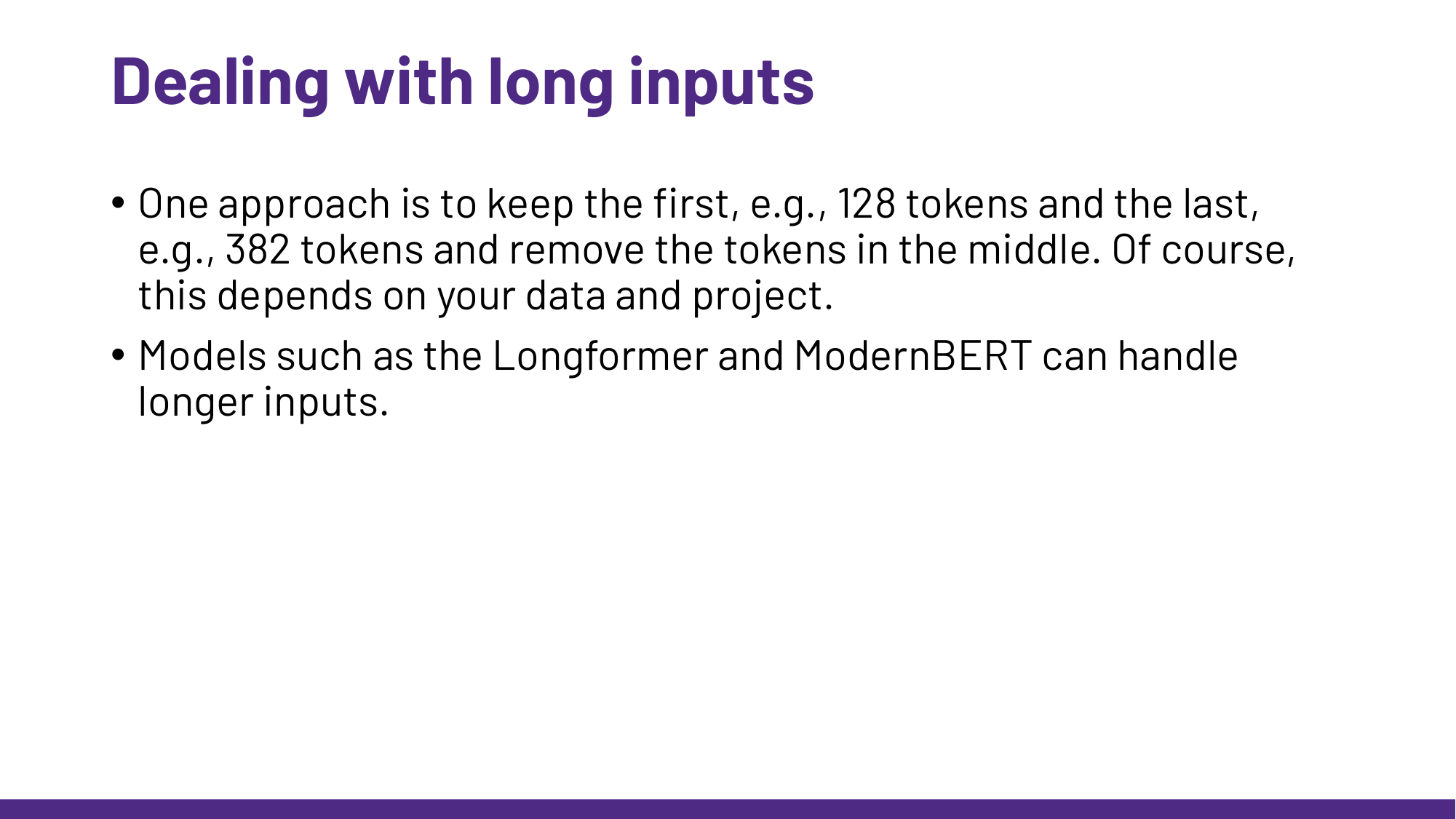

# Dealing with long inputs
One approach is to keep the first, e.g., 128 tokens and the last, e.g., 382 tokens and remove the tokens in the middle. Of course, this depends on your data and project.
Models such as the Longformer and ModernBERT can handle longer inputs.